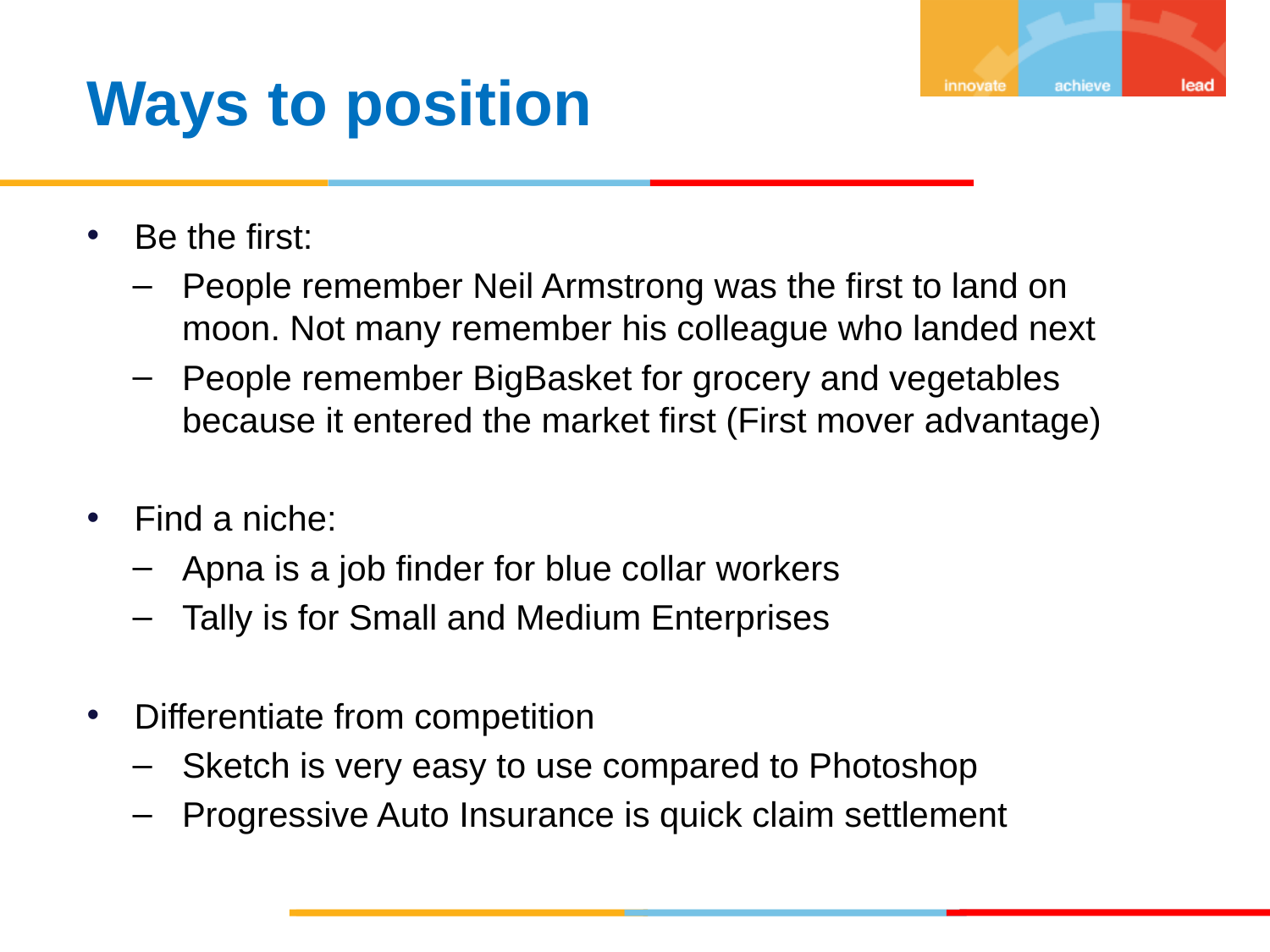

Ways to position
Be the first:
People remember Neil Armstrong was the first to land on moon. Not many remember his colleague who landed next
People remember BigBasket for grocery and vegetables because it entered the market first (First mover advantage)

Find a niche:
Apna is a job finder for blue collar workers
Tally is for Small and Medium Enterprises

Differentiate from competition
Sketch is very easy to use compared to Photoshop
Progressive Auto Insurance is quick claim settlement